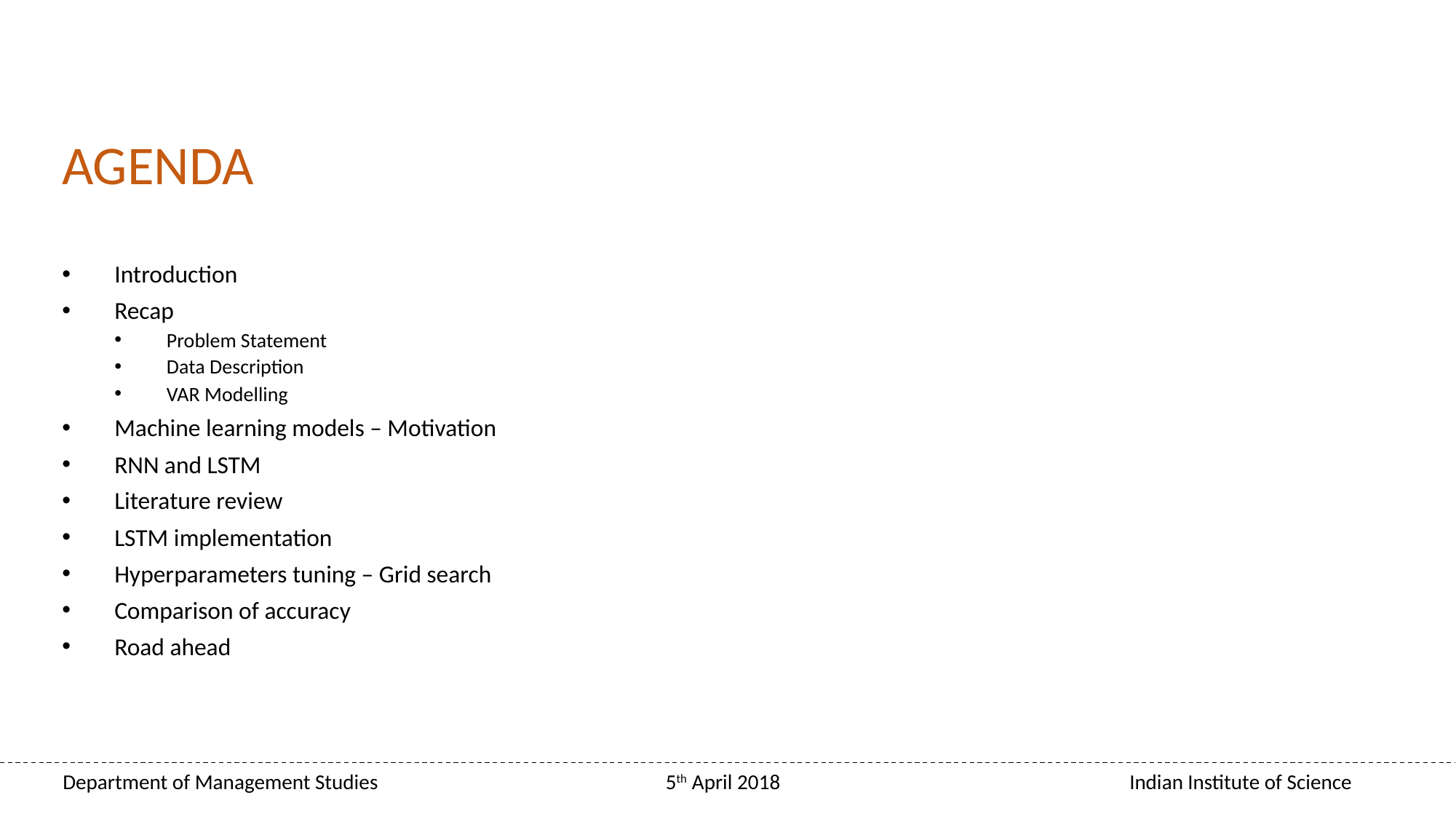

#
AGENDA
Introduction
Recap
Problem Statement
Data Description
VAR Modelling
Machine learning models – Motivation
RNN and LSTM
Literature review
LSTM implementation
Hyperparameters tuning – Grid search
Comparison of accuracy
Road ahead

           Department of Management Studies 			5th April 2018                                                                          Indian Institute of Science